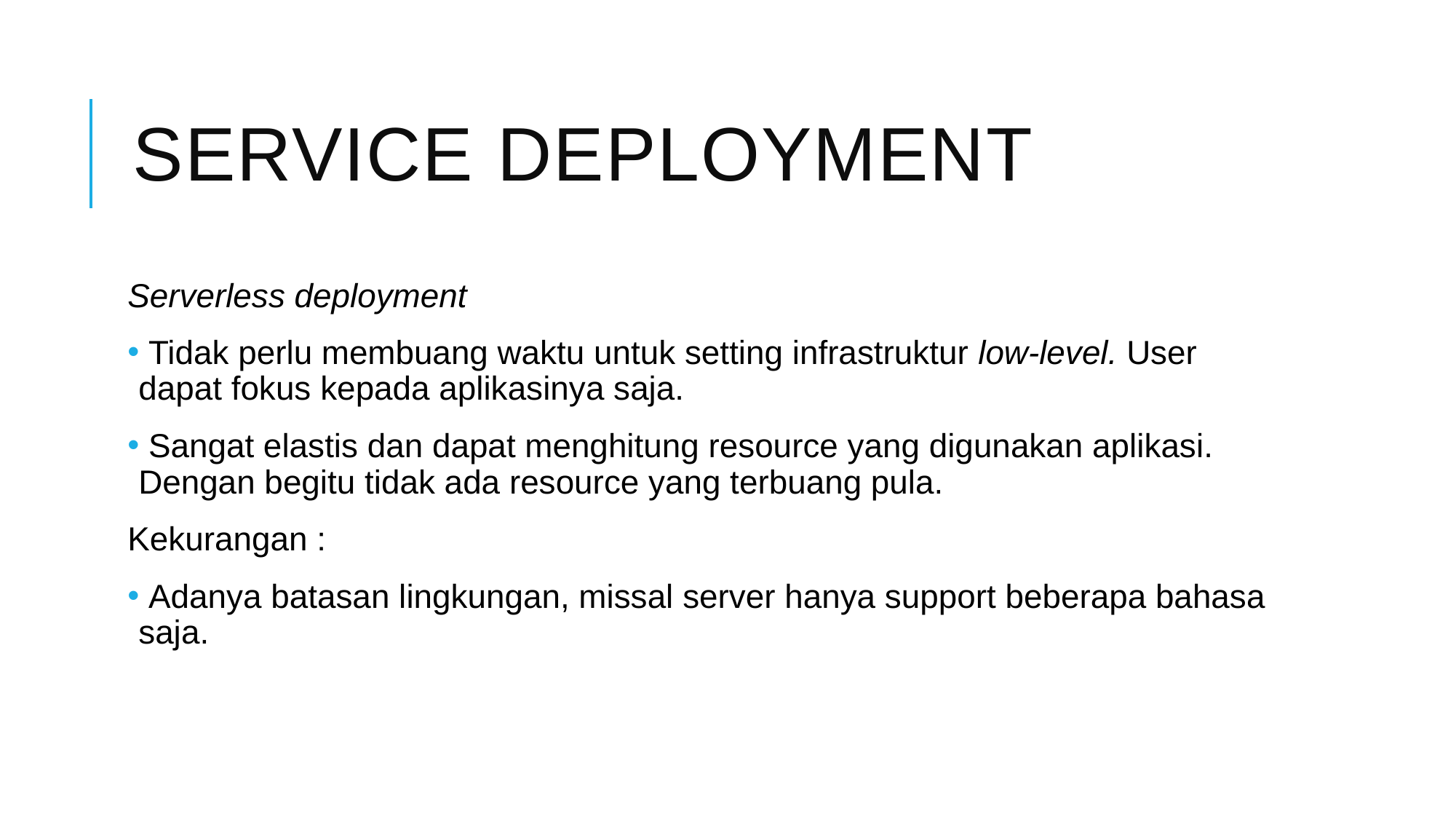

# Service deployment
Serverless deployment
 Tidak perlu membuang waktu untuk setting infrastruktur low-level. User dapat fokus kepada aplikasinya saja.
 Sangat elastis dan dapat menghitung resource yang digunakan aplikasi. Dengan begitu tidak ada resource yang terbuang pula.
Kekurangan :
 Adanya batasan lingkungan, missal server hanya support beberapa bahasa saja.